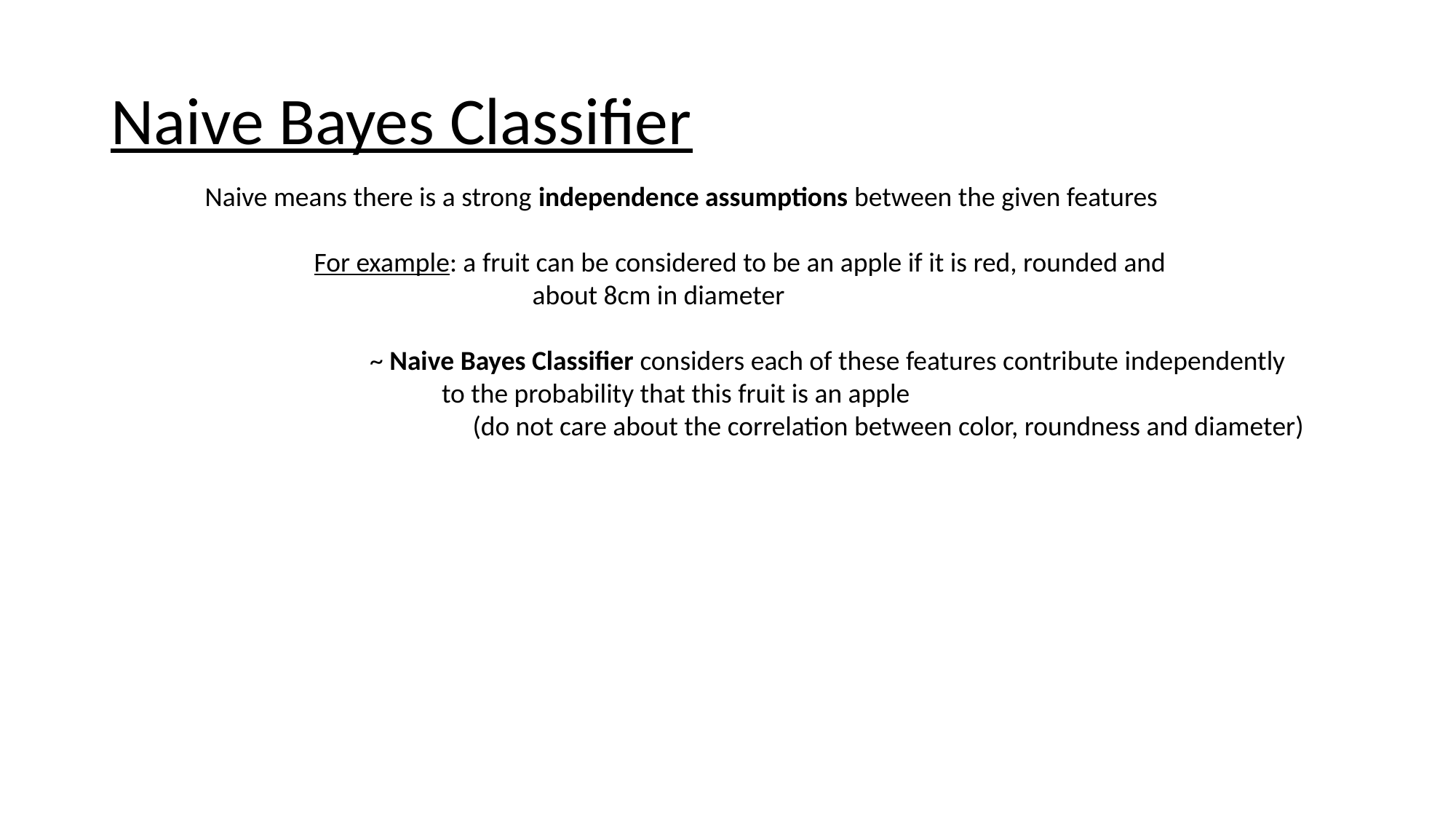

# Naive Bayes Classifier
Naive means there is a strong independence assumptions between the given features

	For example: a fruit can be considered to be an apple if it is red, rounded and
			about 8cm in diameter

	         ~ Naive Bayes Classifier considers each of these features contribute independently
		   to the probability that this fruit is an apple
		        (do not care about the correlation between color, roundness and diameter)